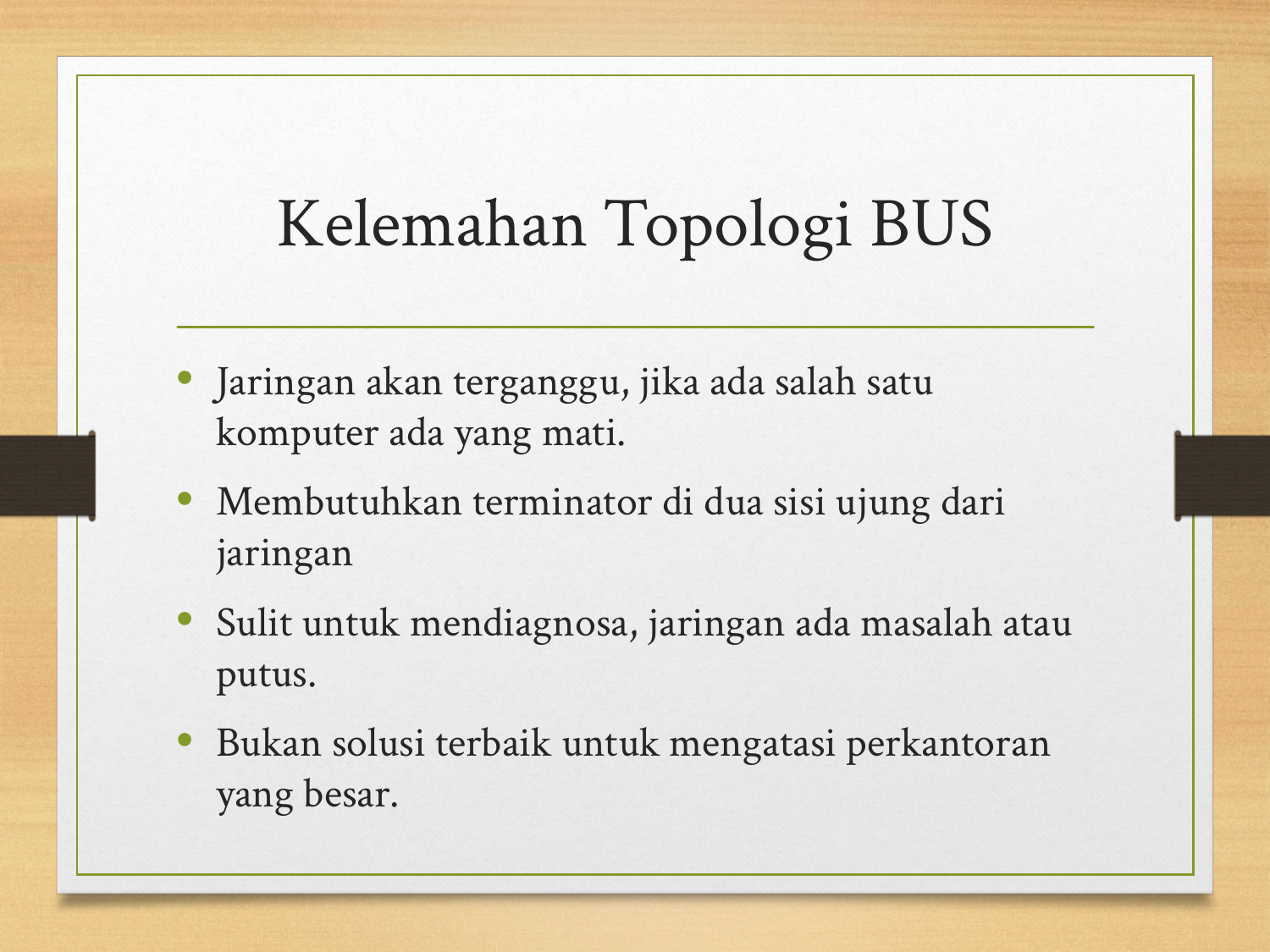

# Kelemahan Topologi BUS
Jaringan akan terganggu, jika ada salah satu komputer ada yang mati.
Membutuhkan terminator di dua sisi ujung dari jaringan
Sulit untuk mendiagnosa, jaringan ada masalah atau putus.
Bukan solusi terbaik untuk mengatasi perkantoran yang besar.